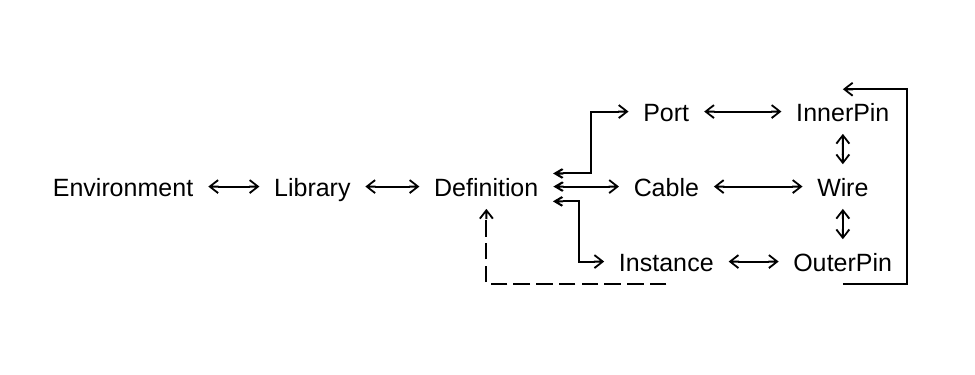

Port
Cable
Instance
InnerPin
Wire
OuterPin
Environment
Library
Definition